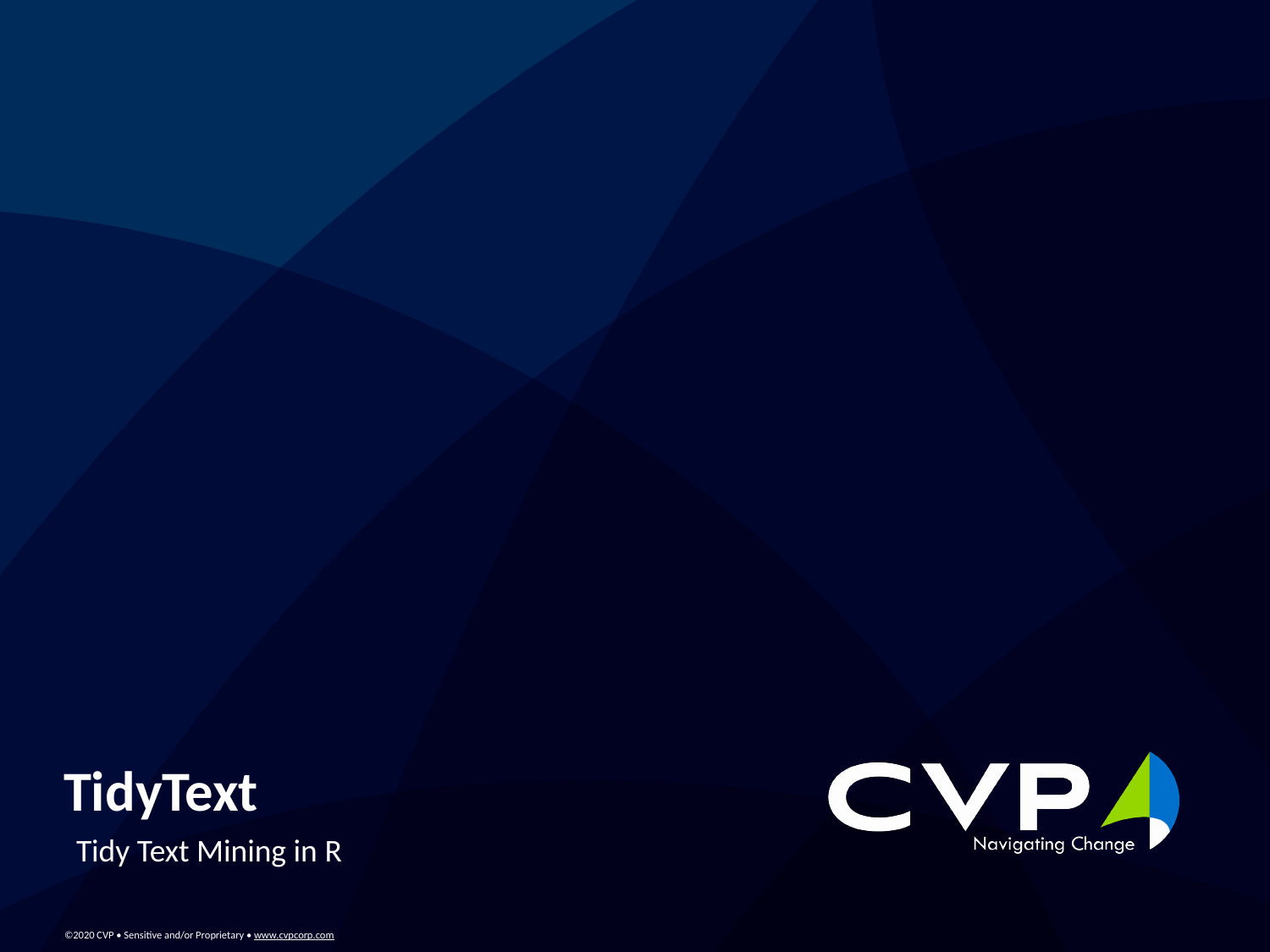

# TidyText
Tidy Text Mining in R